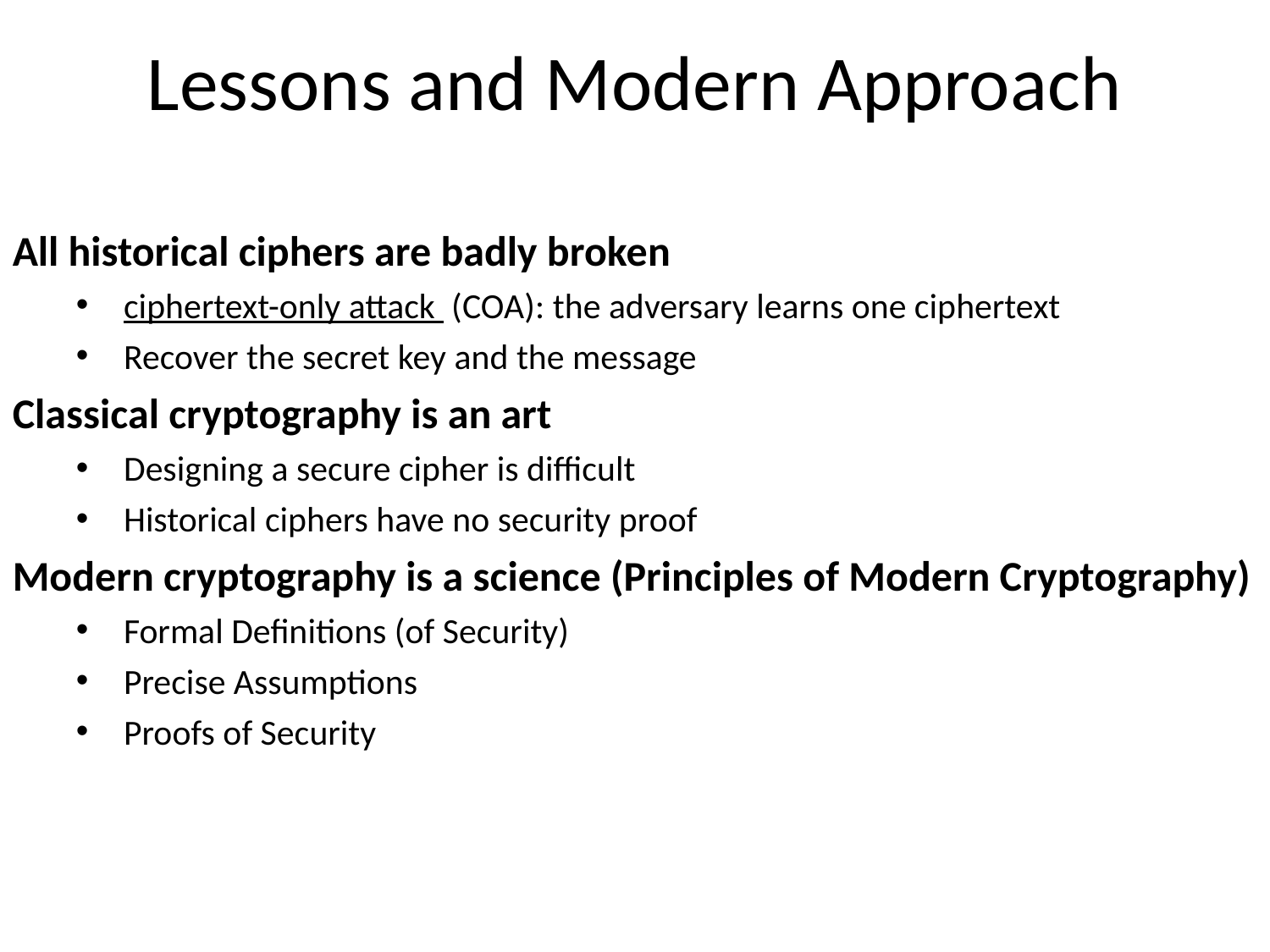

# Lessons and Modern Approach
All historical ciphers are badly broken
ciphertext-only attack  (COA): the adversary learns one ciphertext
Recover the secret key and the message
Classical cryptography is an art
Designing a secure cipher is difficult
Historical ciphers have no security proof
Modern cryptography is a science (Principles of Modern Cryptography)
Formal Definitions (of Security)
Precise Assumptions
Proofs of Security